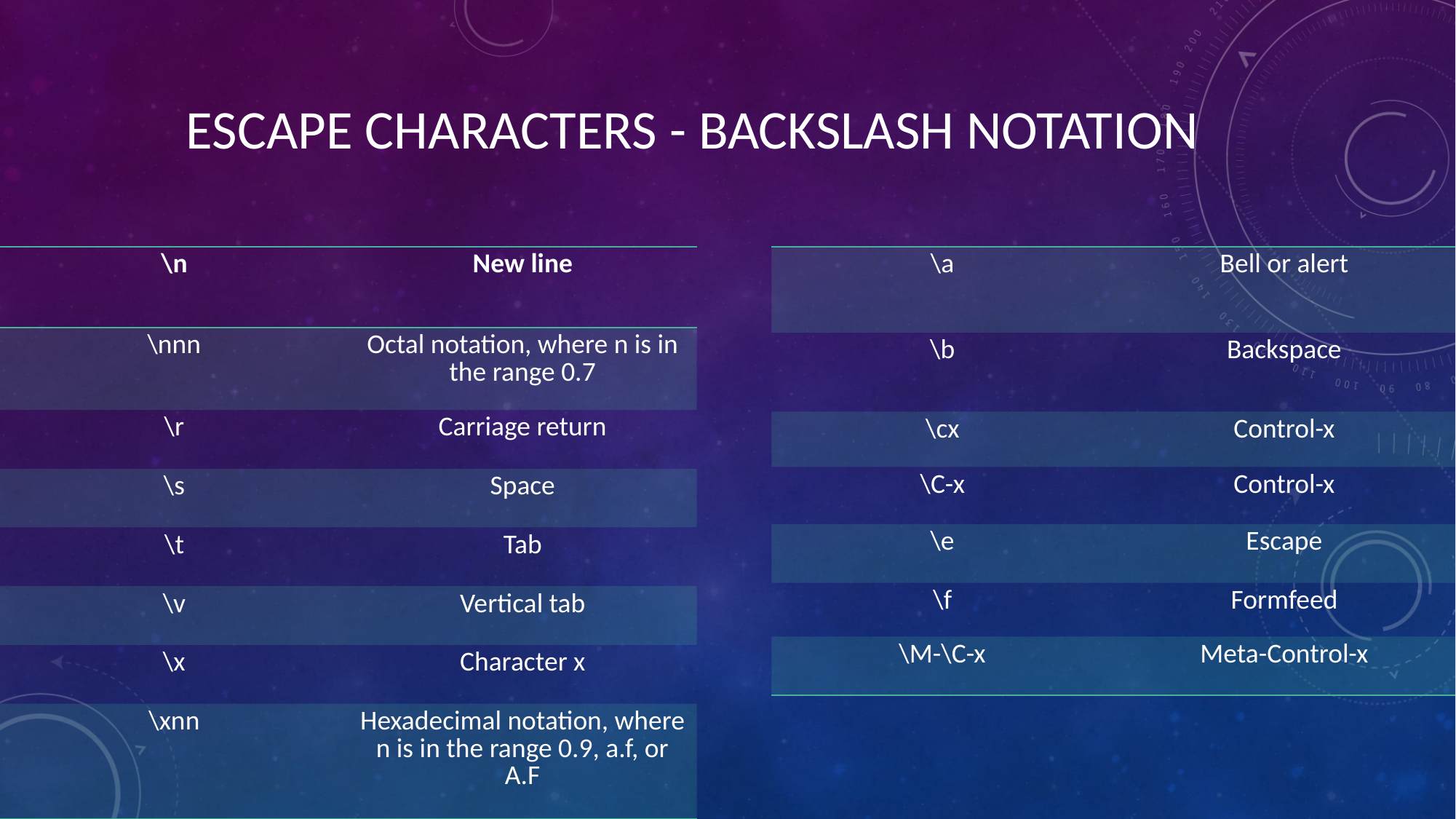

# Escape Characters - Backslash notation
| \n | New line |
| --- | --- |
| \nnn | Octal notation, where n is in the range 0.7 |
| \r | Carriage return |
| \s | Space |
| \t | Tab |
| \v | Vertical tab |
| \x | Character x |
| \xnn | Hexadecimal notation, where n is in the range 0.9, a.f, or A.F |
| \a | Bell or alert |
| --- | --- |
| \b | Backspace |
| \cx | Control-x |
| \C-x | Control-x |
| \e | Escape |
| \f | Formfeed |
| \M-\C-x | Meta-Control-x |